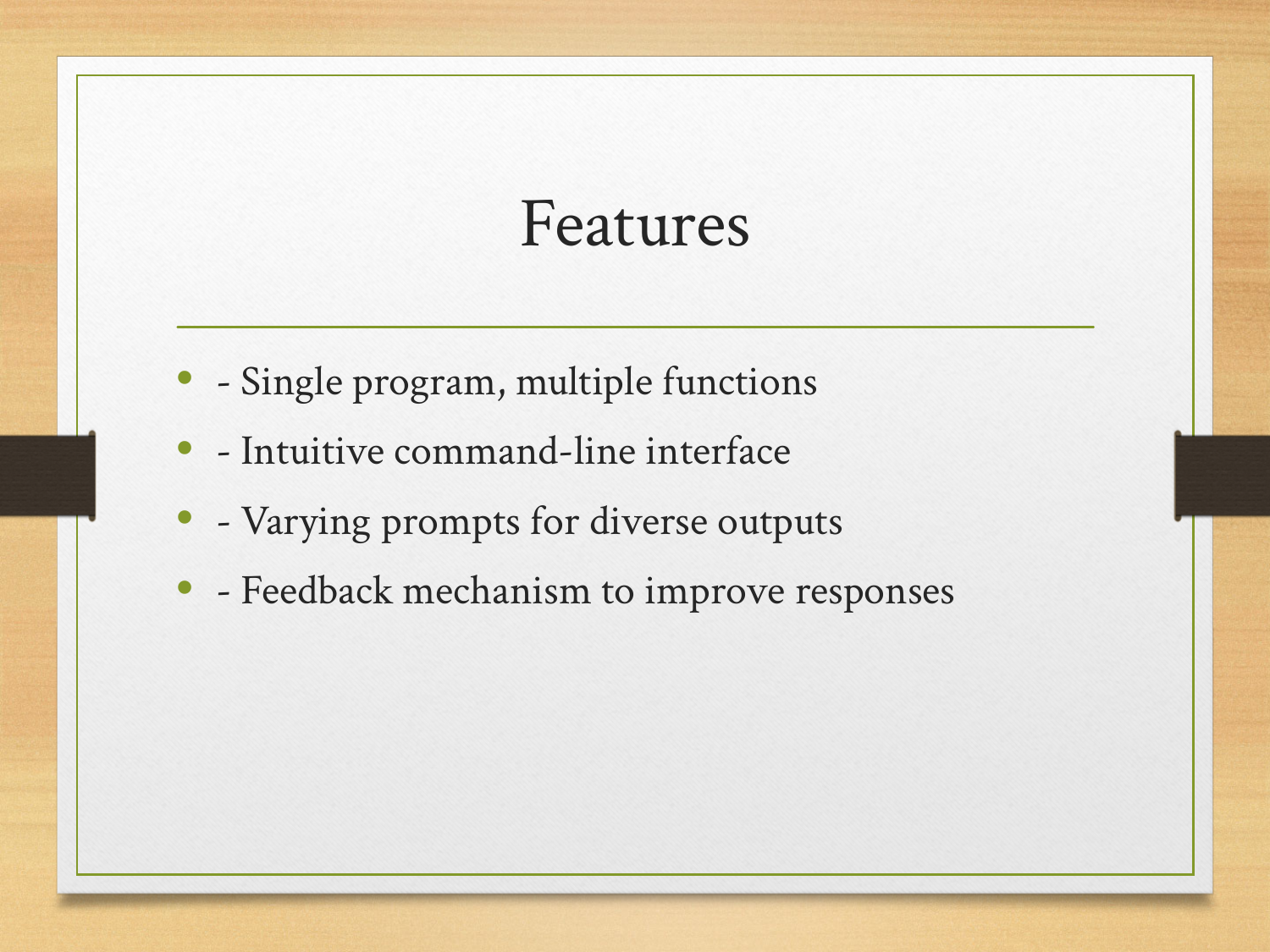

# Features
- Single program, multiple functions
- Intuitive command-line interface
- Varying prompts for diverse outputs
- Feedback mechanism to improve responses